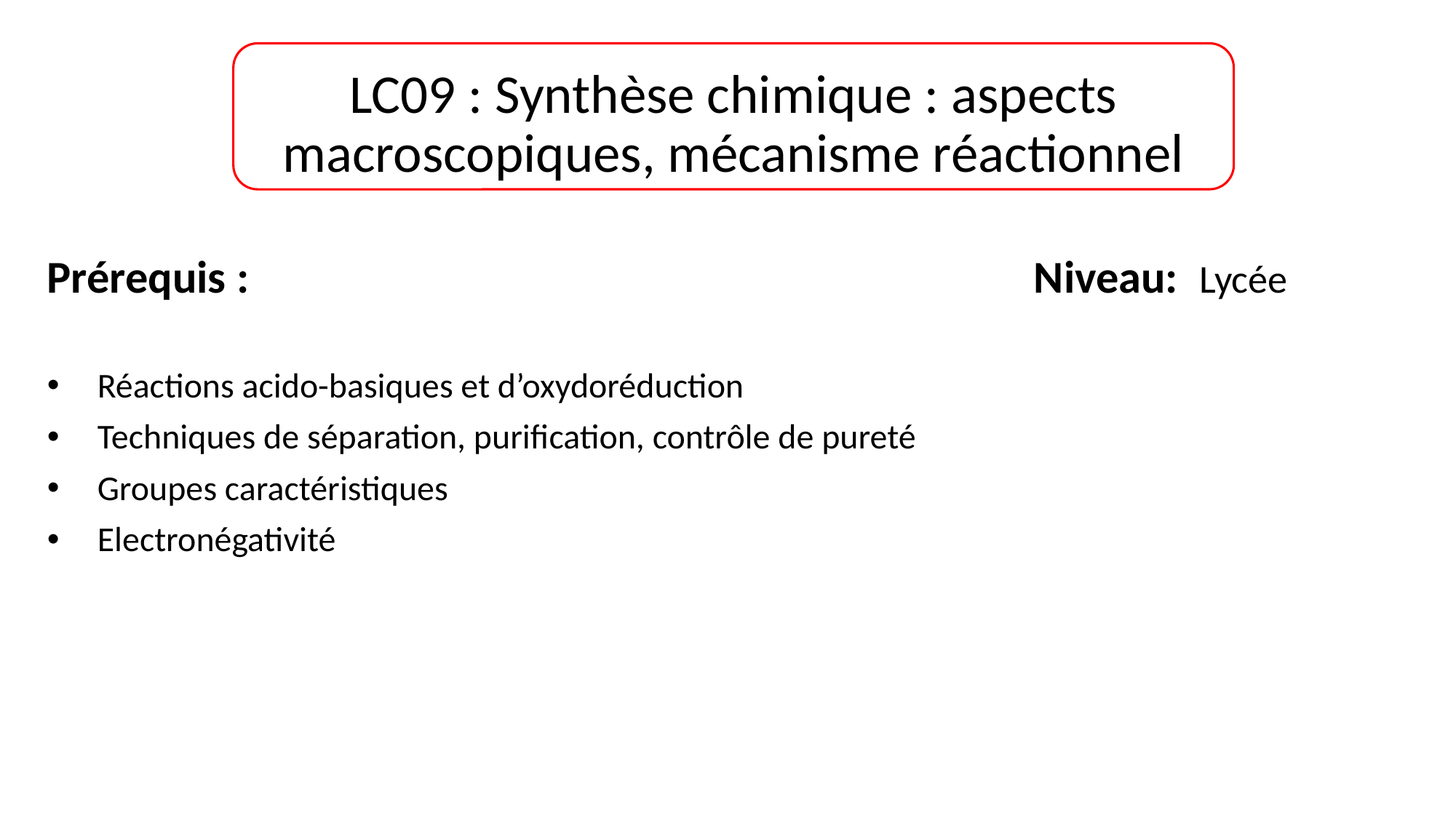

# LC09 : Synthèse chimique : aspects macroscopiques, mécanisme réactionnel
Prérequis :  						           Niveau:  Lycée

Réactions acido-basiques et d’oxydoréduction
Techniques de séparation, purification, contrôle de pureté
Groupes caractéristiques
Electronégativité

1